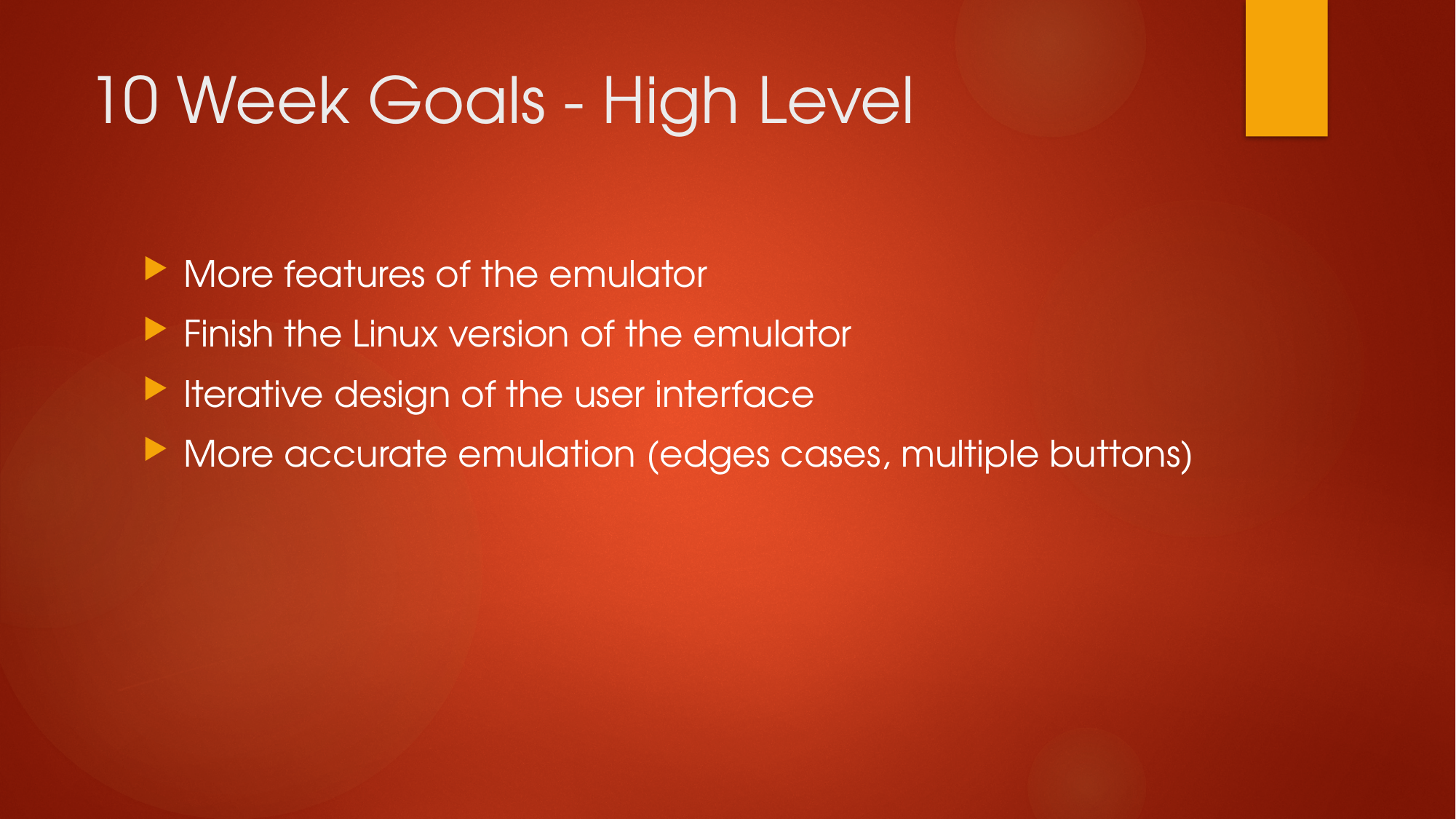

# 10 Week Goals - High Level
More features of the emulator
Finish the Linux version of the emulator
Iterative design of the user interface
More accurate emulation (edges cases, multiple buttons)